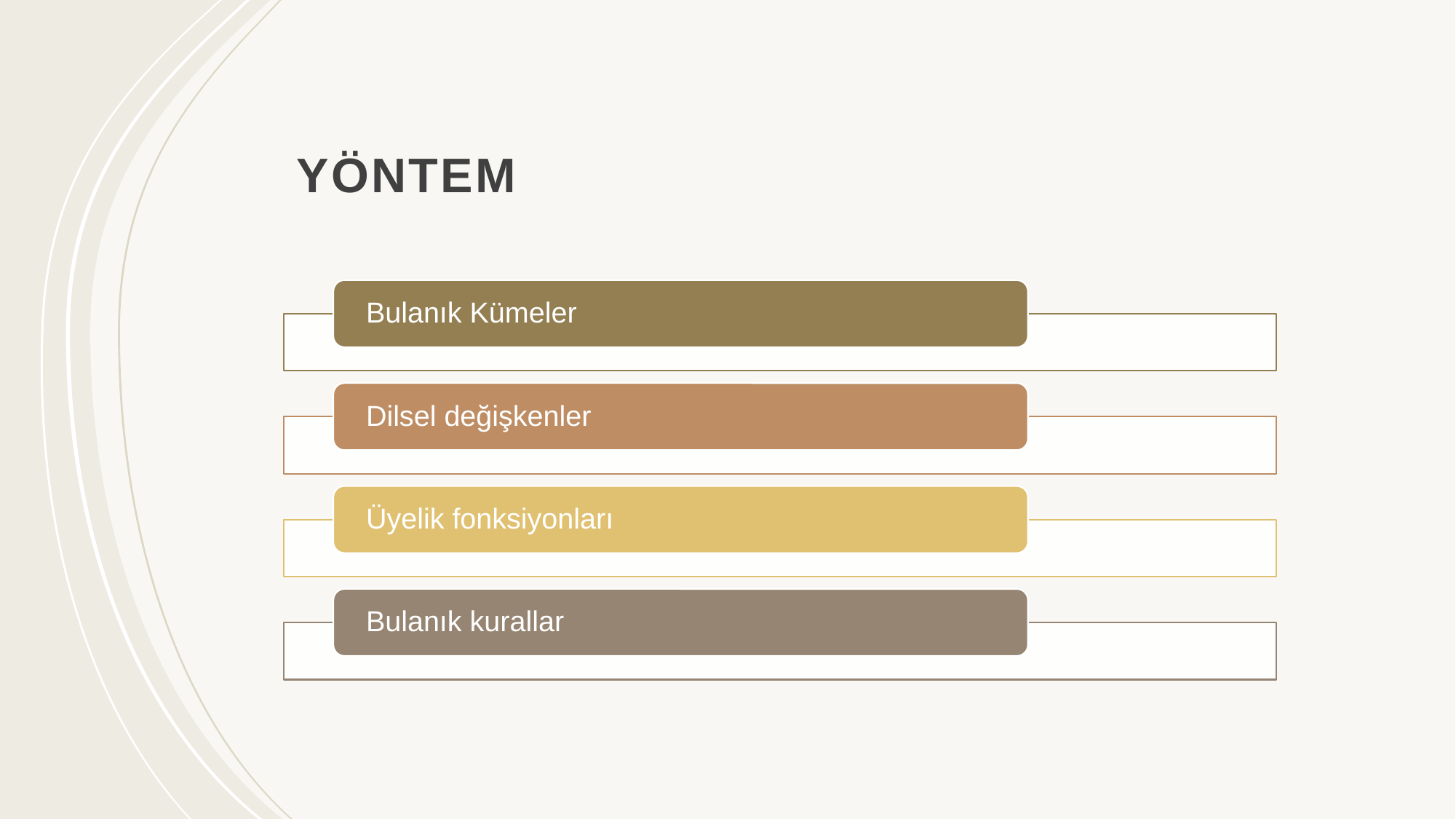

# YÖNTEM
Bulanık Kümeler
Dilsel değişkenler
Üyelik fonksiyonları
Bulanık kurallar